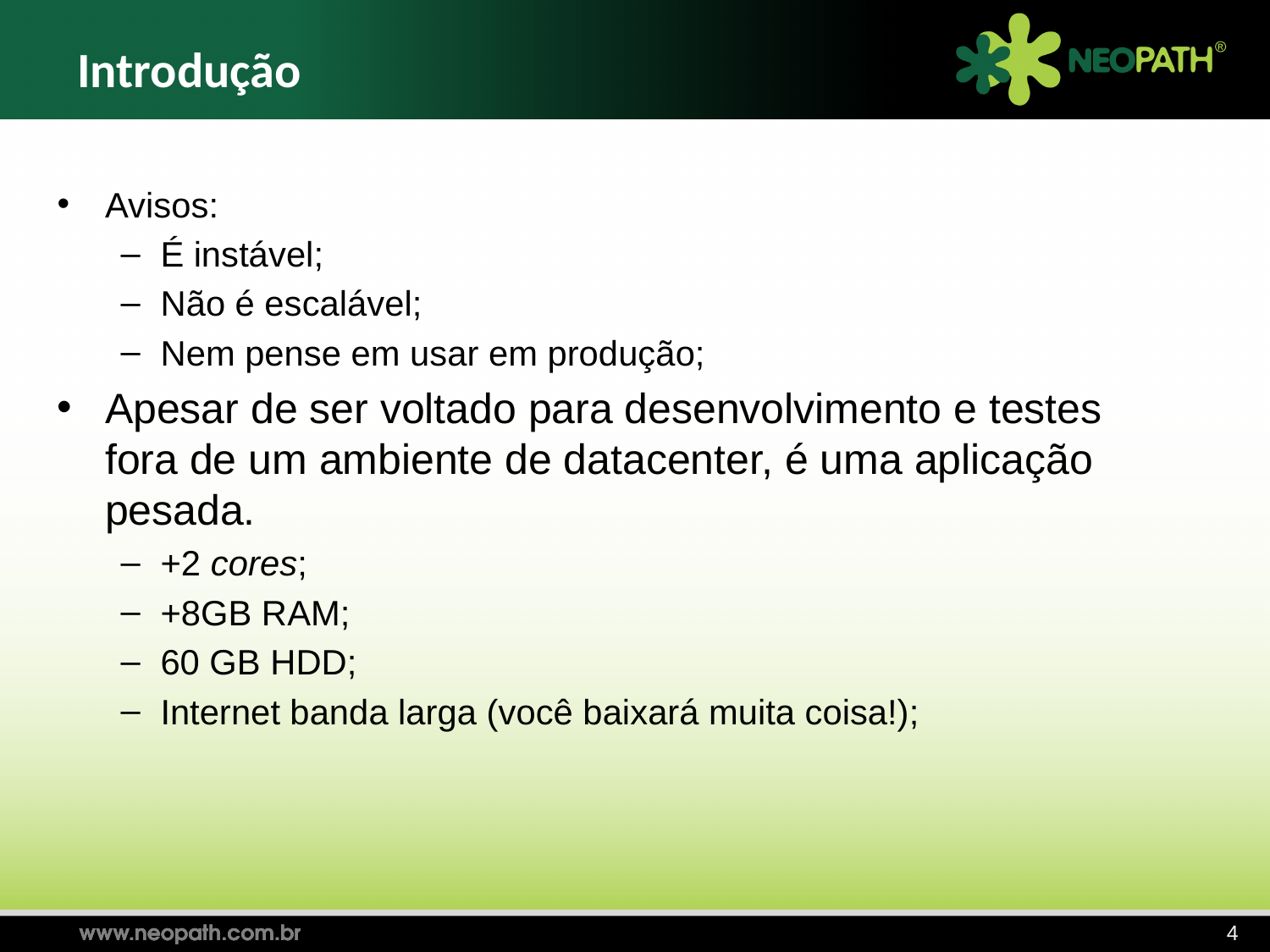

Introdução
Avisos:
É instável;
Não é escalável;
Nem pense em usar em produção;
Apesar de ser voltado para desenvolvimento e testes fora de um ambiente de datacenter, é uma aplicação pesada.
+2 cores;
+8GB RAM;
60 GB HDD;
Internet banda larga (você baixará muita coisa!);

4

www.neopath.com.br